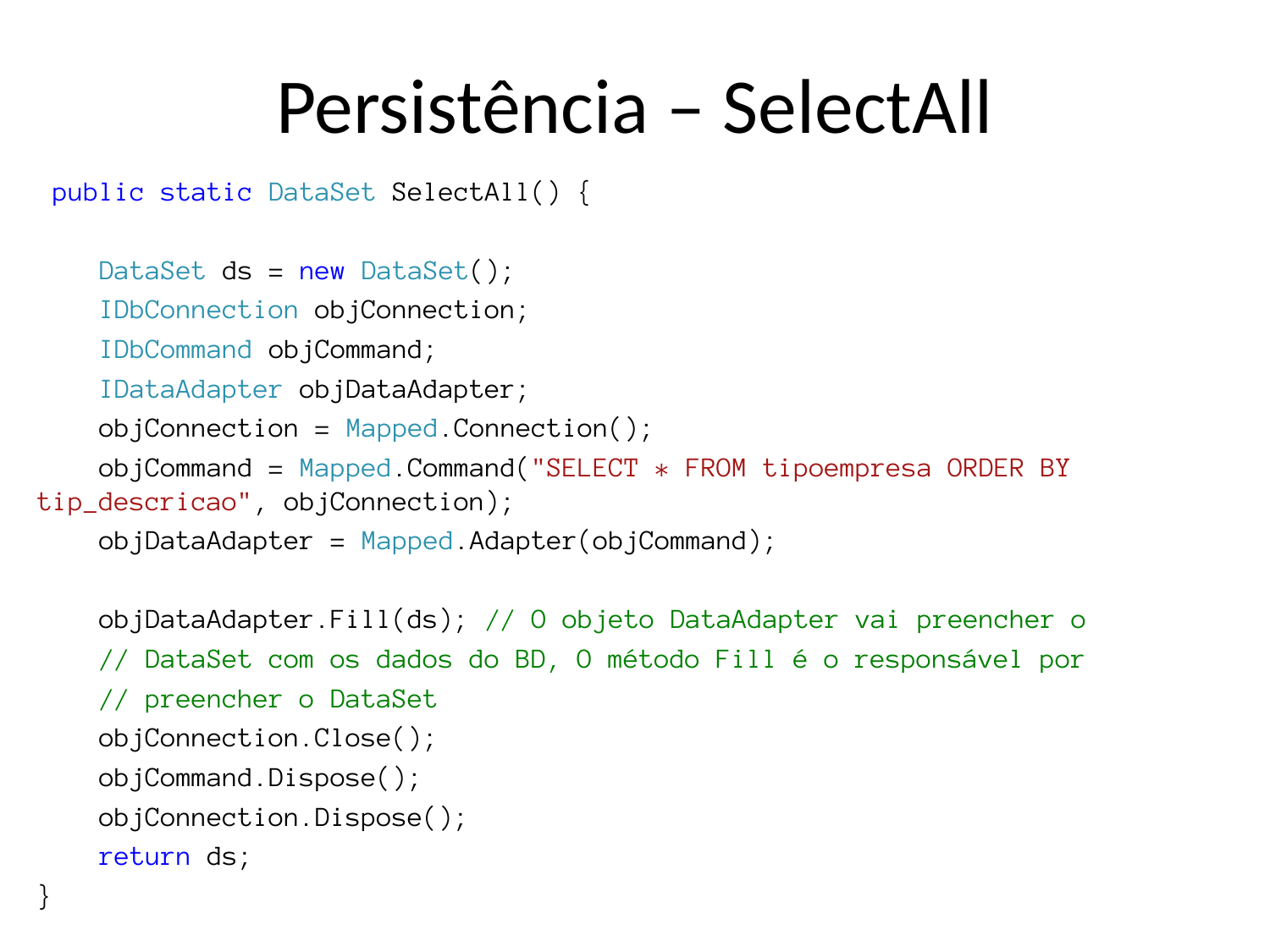

# Persistência – SelectAll
 public static DataSet SelectAll() {

    DataSet ds = new DataSet();
    IDbConnection objConnection;
    IDbCommand objCommand;
    IDataAdapter objDataAdapter;
    objConnection = Mapped.Connection();
    objCommand = Mapped.Command("SELECT * FROM tipoempresa ORDER BY tip_descricao", objConnection);
    objDataAdapter = Mapped.Adapter(objCommand);

    objDataAdapter.Fill(ds); // O objeto DataAdapter vai preencher o
    // DataSet com os dados do BD, O método Fill é o responsável por
    // preencher o DataSet
    objConnection.Close();
    objCommand.Dispose();
    objConnection.Dispose();
    return ds;
}